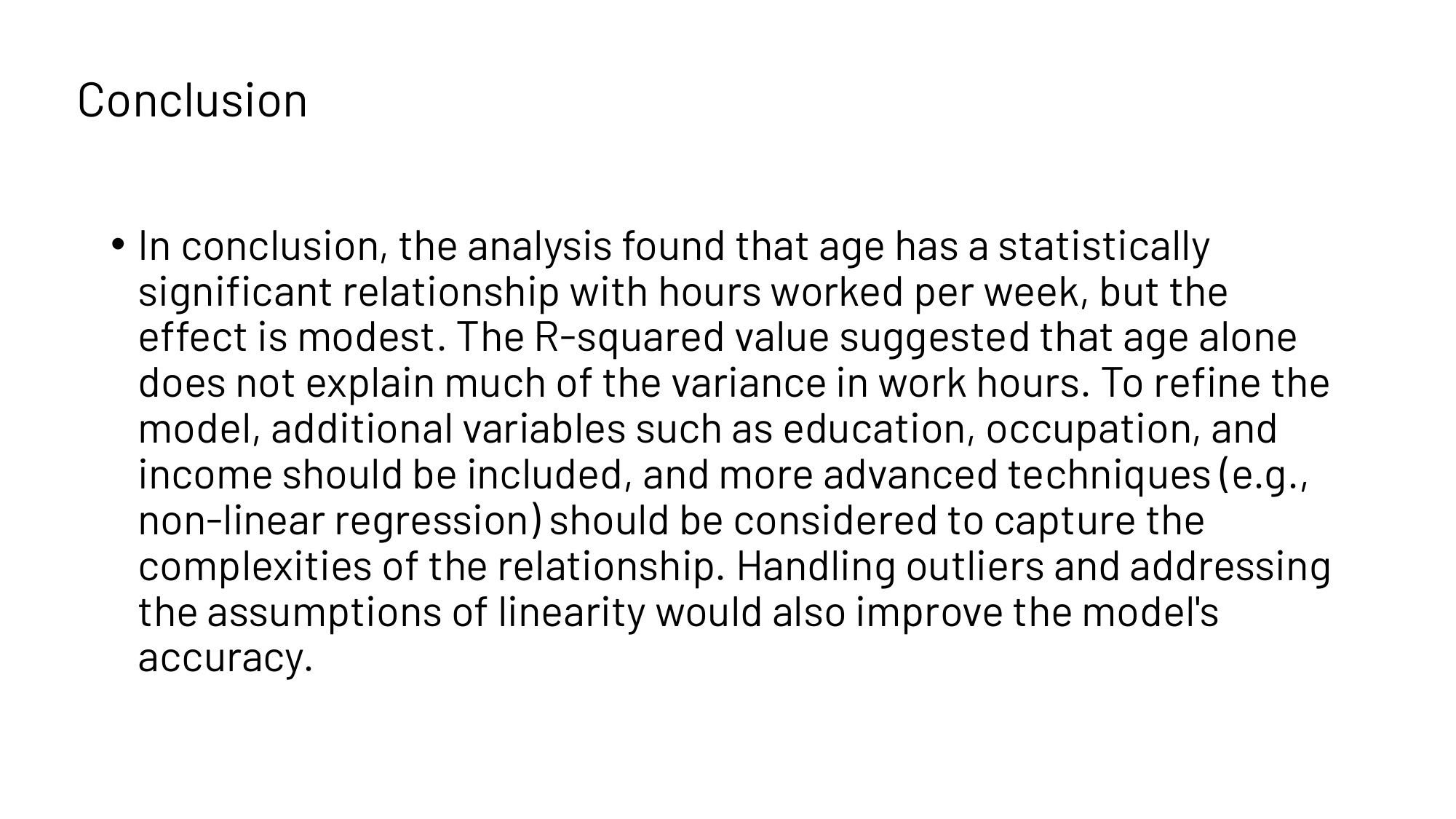

# Conclusion
In conclusion, the analysis found that age has a statistically significant relationship with hours worked per week, but the effect is modest. The R-squared value suggested that age alone does not explain much of the variance in work hours. To refine the model, additional variables such as education, occupation, and income should be included, and more advanced techniques (e.g., non-linear regression) should be considered to capture the complexities of the relationship. Handling outliers and addressing the assumptions of linearity would also improve the model's accuracy.